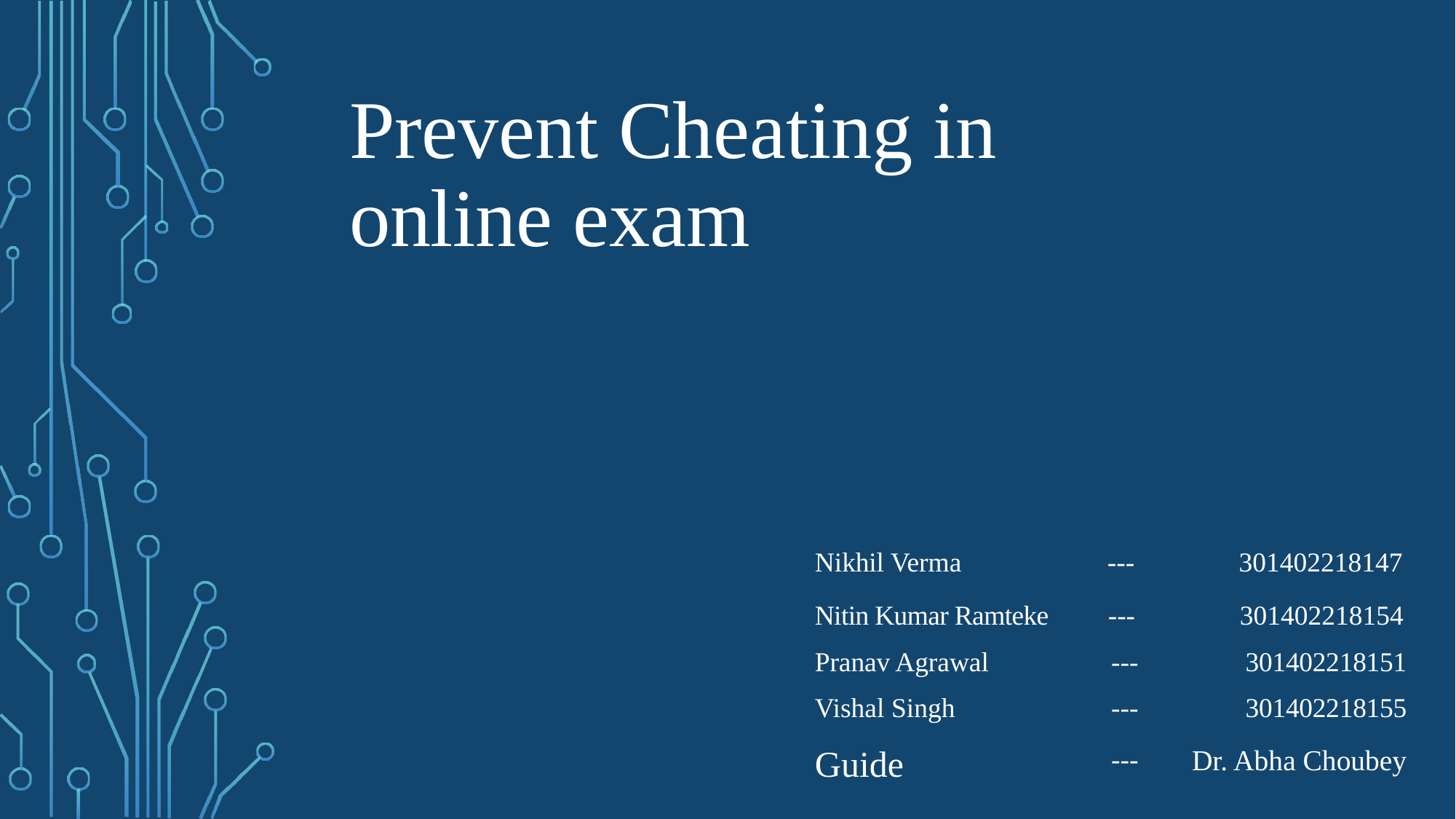

# Prevent Cheating in online exam

| Nikhil Verma | --- | 301402218147 |
| --- | --- | --- |
| Nitin Kumar Ramteke | --- | 301402218154 |
| Pranav Agrawal | --- | 301402218151 |
| Vishal Singh | --- | 301402218155 |
| Guide | --- | Dr. Abha Choubey |